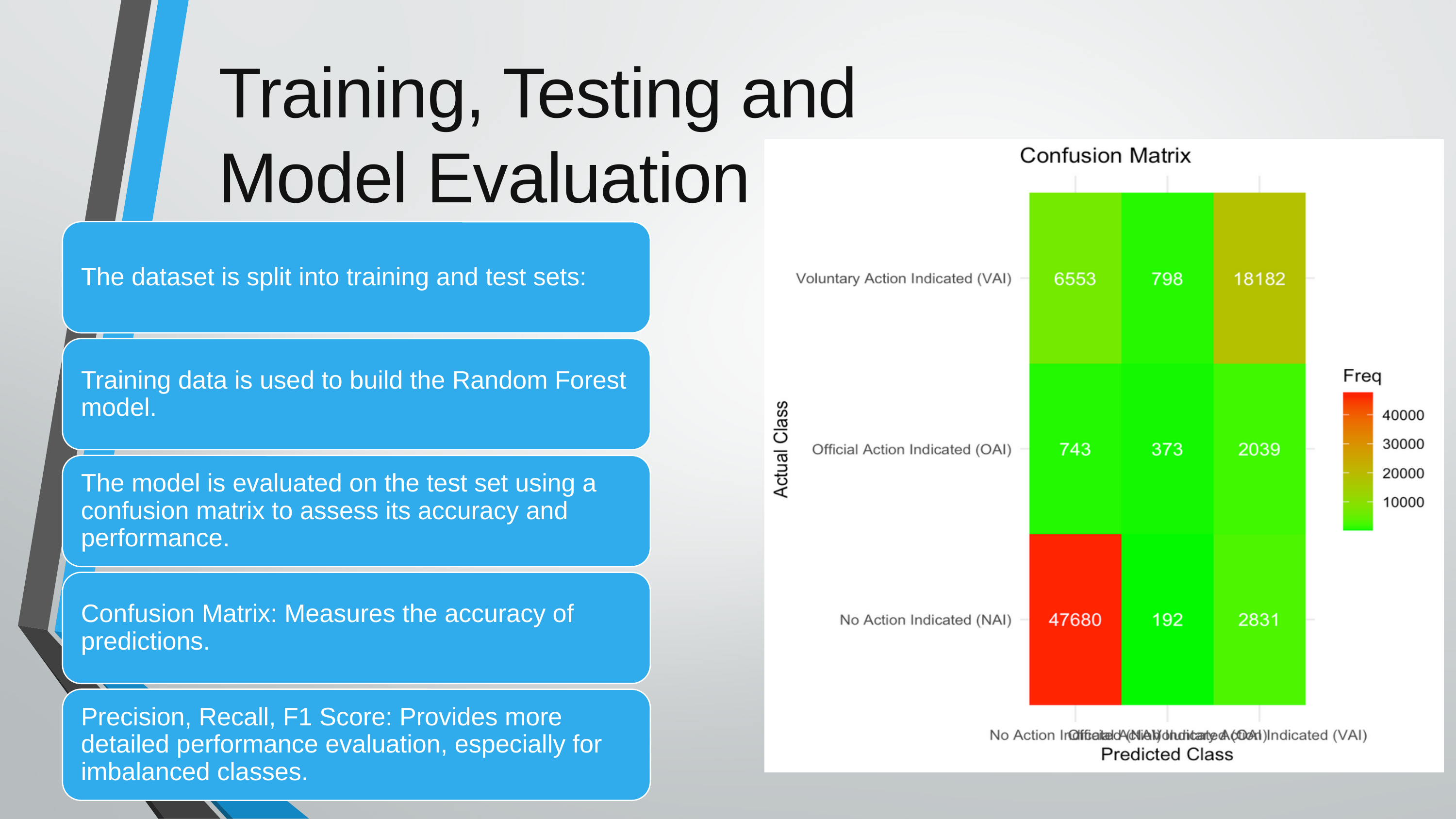

Training, Testing and
Model Evaluation

The dataset is split into training and test sets:
Training data is used to build the Random Forest model.
The model is evaluated on the test set using a confusion matrix to assess its accuracy and performance.
Confusion Matrix: Measures the accuracy of predictions.
Precision, Recall, F1 Score: Provides more detailed performance evaluation, especially for imbalanced classes.